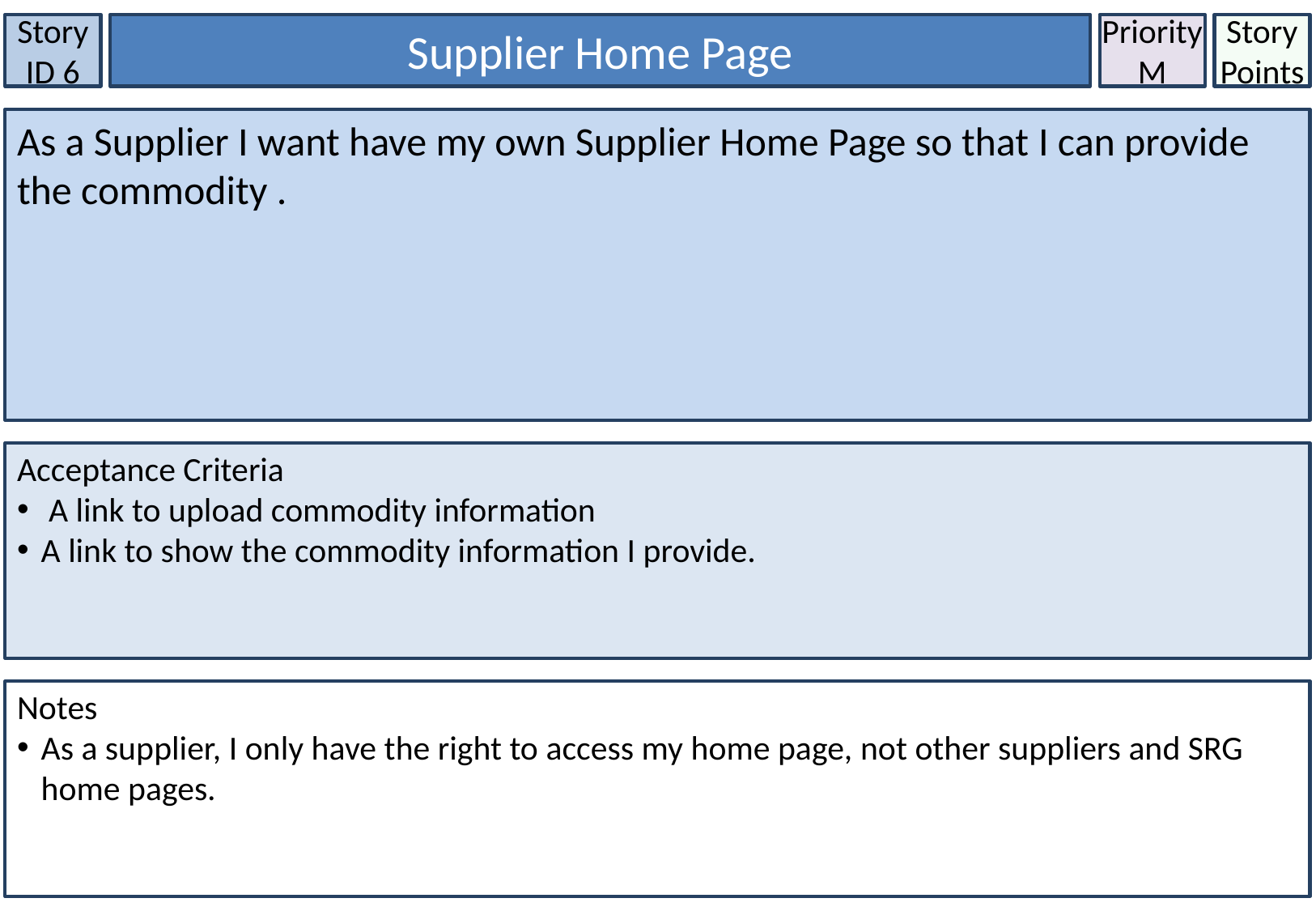

Story ID 6
Supplier Home Page
Priority
M
Story Points
As a Supplier I want have my own Supplier Home Page so that I can provide the commodity .
Acceptance Criteria
 A link to upload commodity information
A link to show the commodity information I provide.
Notes
As a supplier, I only have the right to access my home page, not other suppliers and SRG home pages.